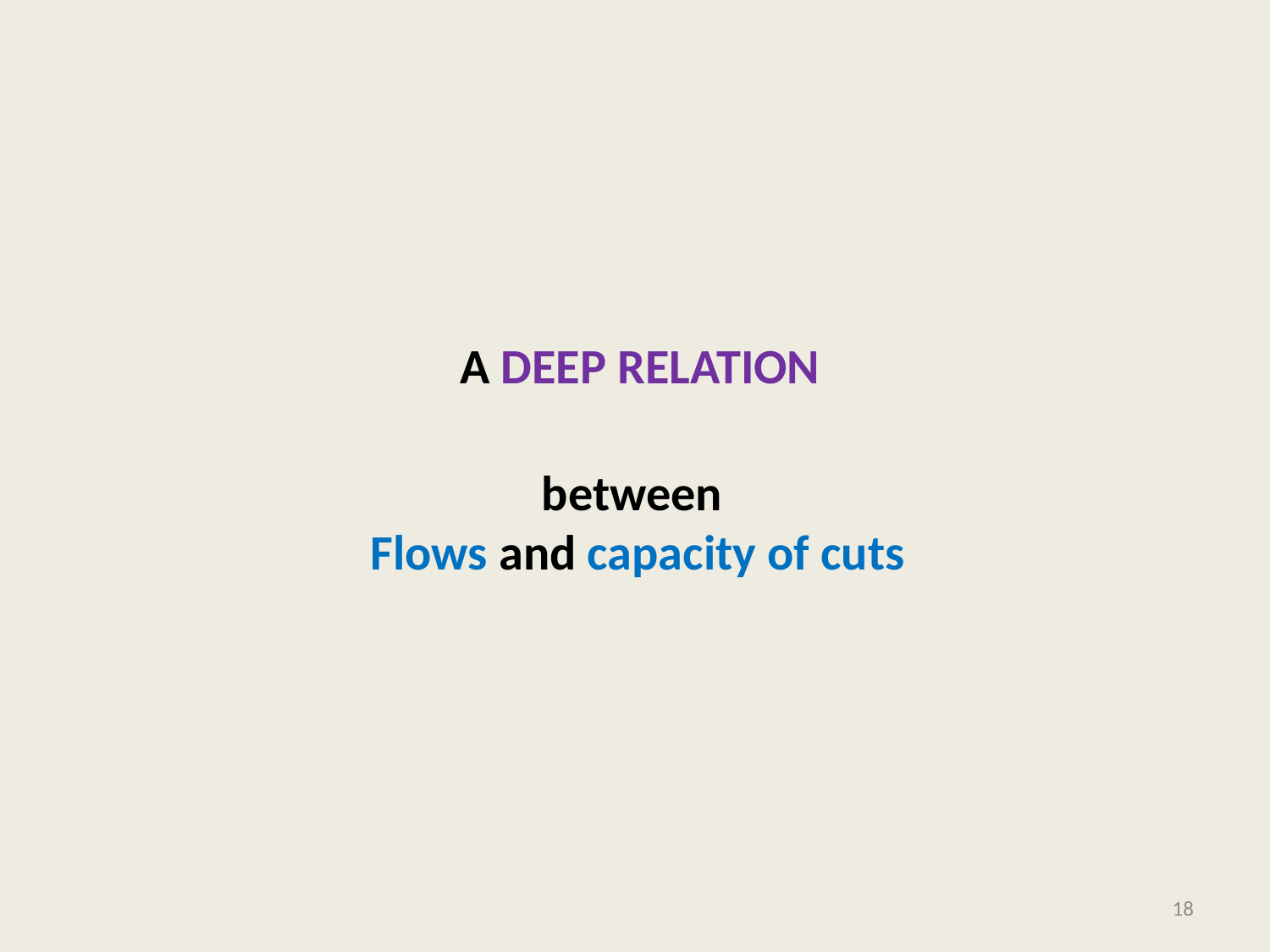

# A deep Relation
between
Flows and capacity of cuts
18